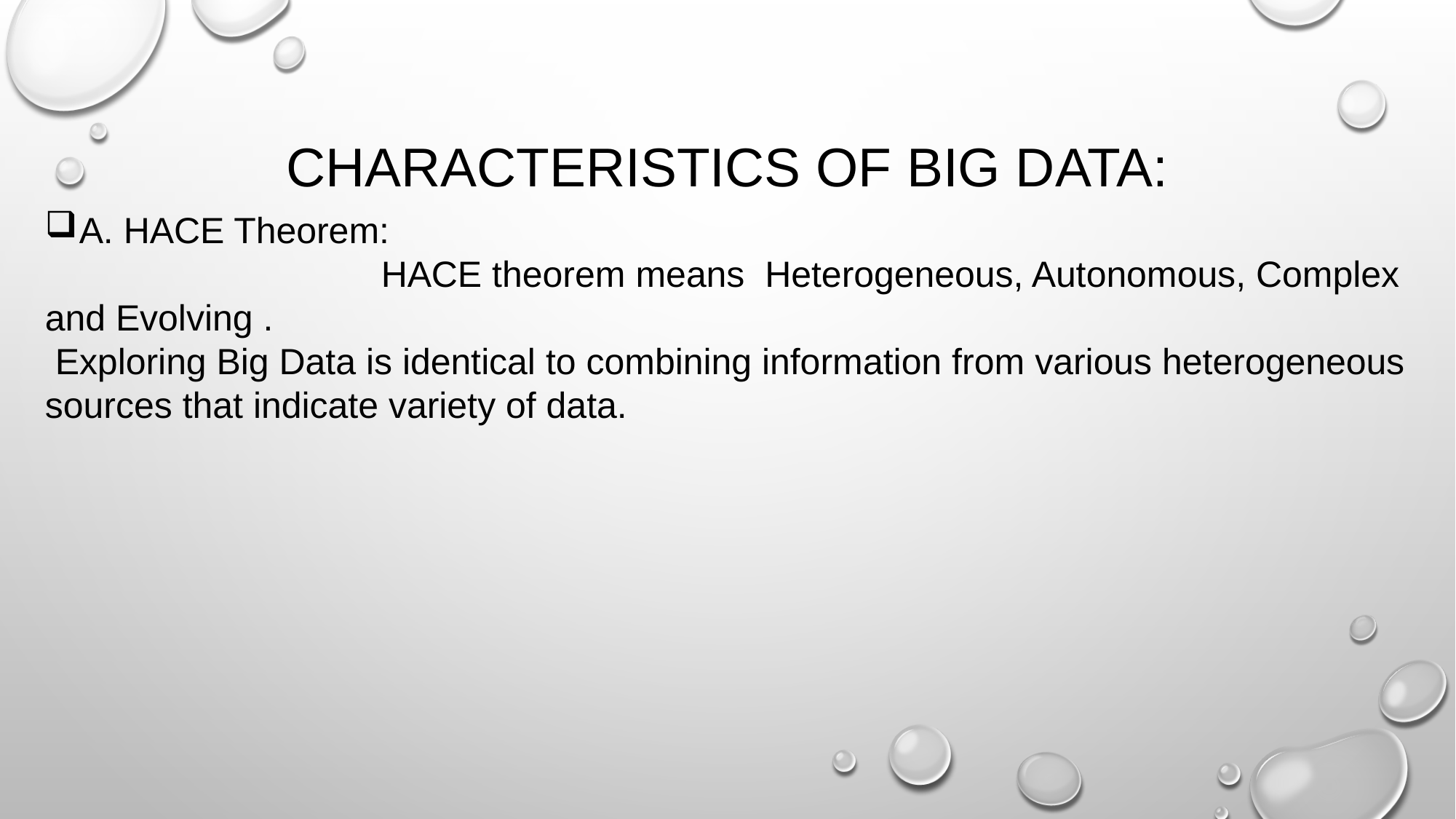

# CHARACTERISTICS OF BIG DATA:
A. HACE Theorem:
                                 HACE theorem means  Heterogeneous, Autonomous, Complex and Evolving .
 Exploring Big Data is identical to combining information from various heterogeneous sources that indicate variety of data.